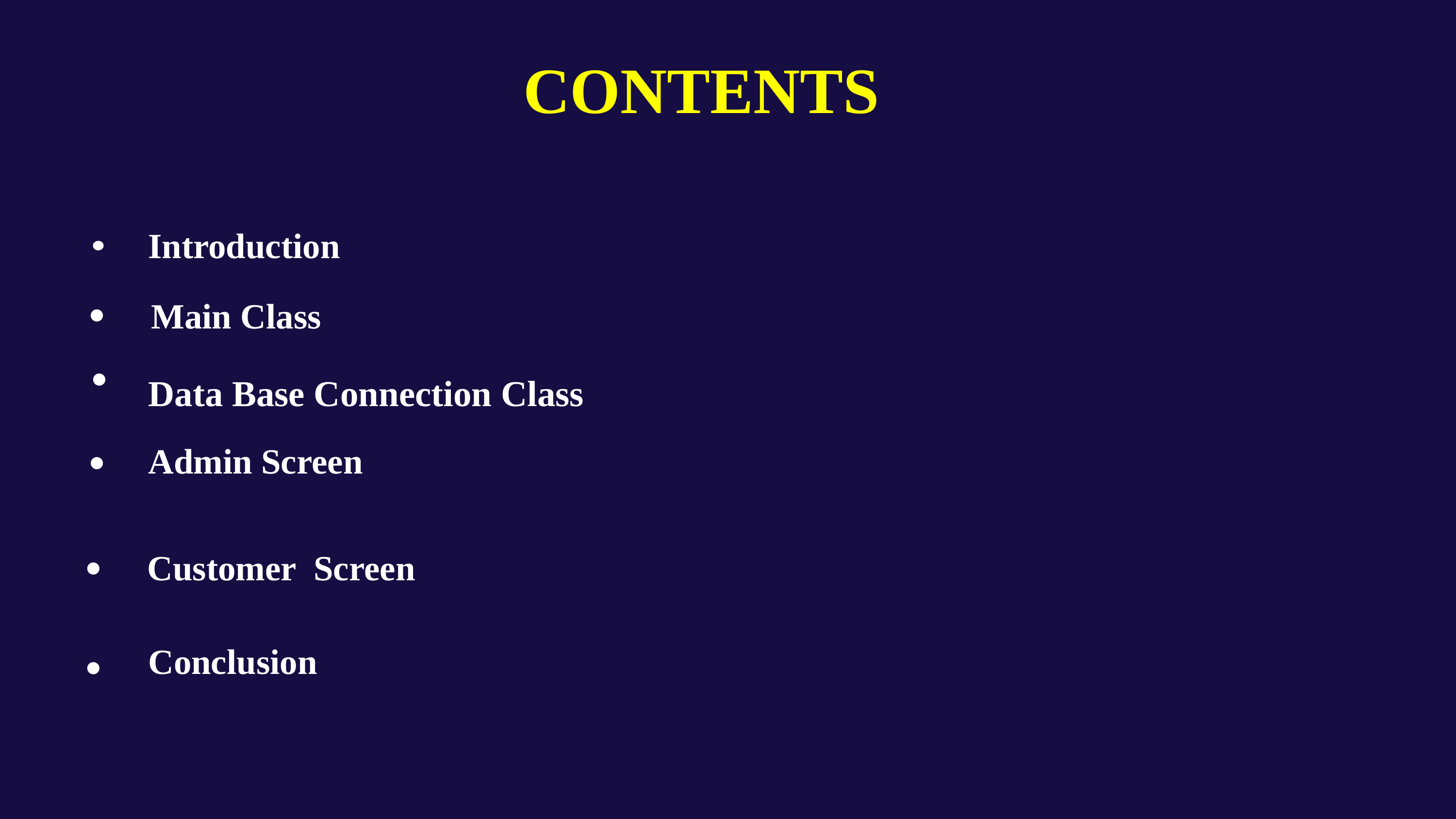

CONTENTS
Introduction

Main Class

Data Base Connection Class

Admin Screen

Customer  Screen

Conclusion